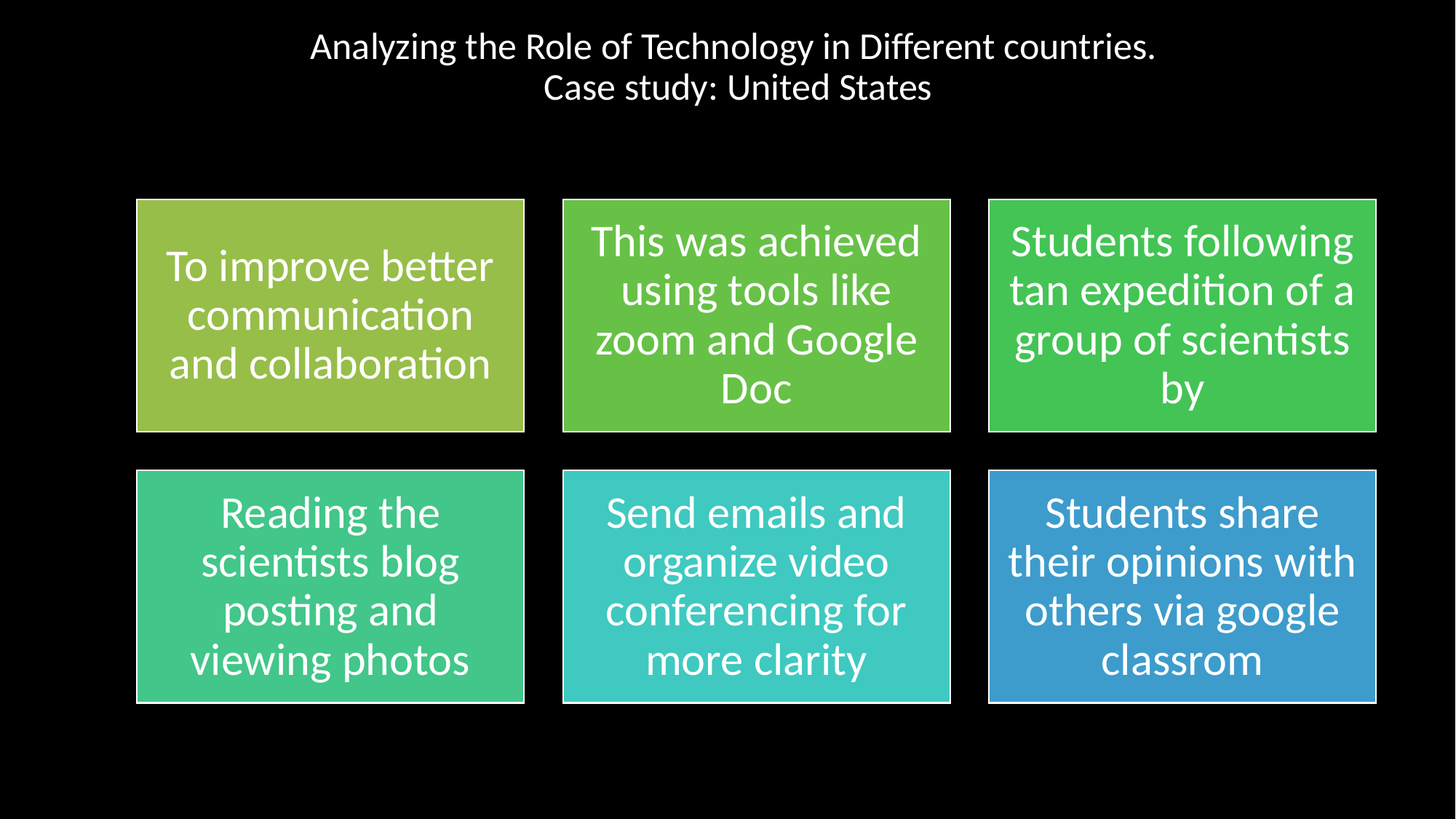

# Analyzing the Role of Technology in Different countries. Case study: United States
To improve better communication and collaboration
This was achieved using tools like zoom and Google Doc
Students following tan expedition of a group of scientists by
Reading the scientists blog posting and viewing photos
Send emails and organize video conferencing for more clarity
Students share their opinions with others via google classrom